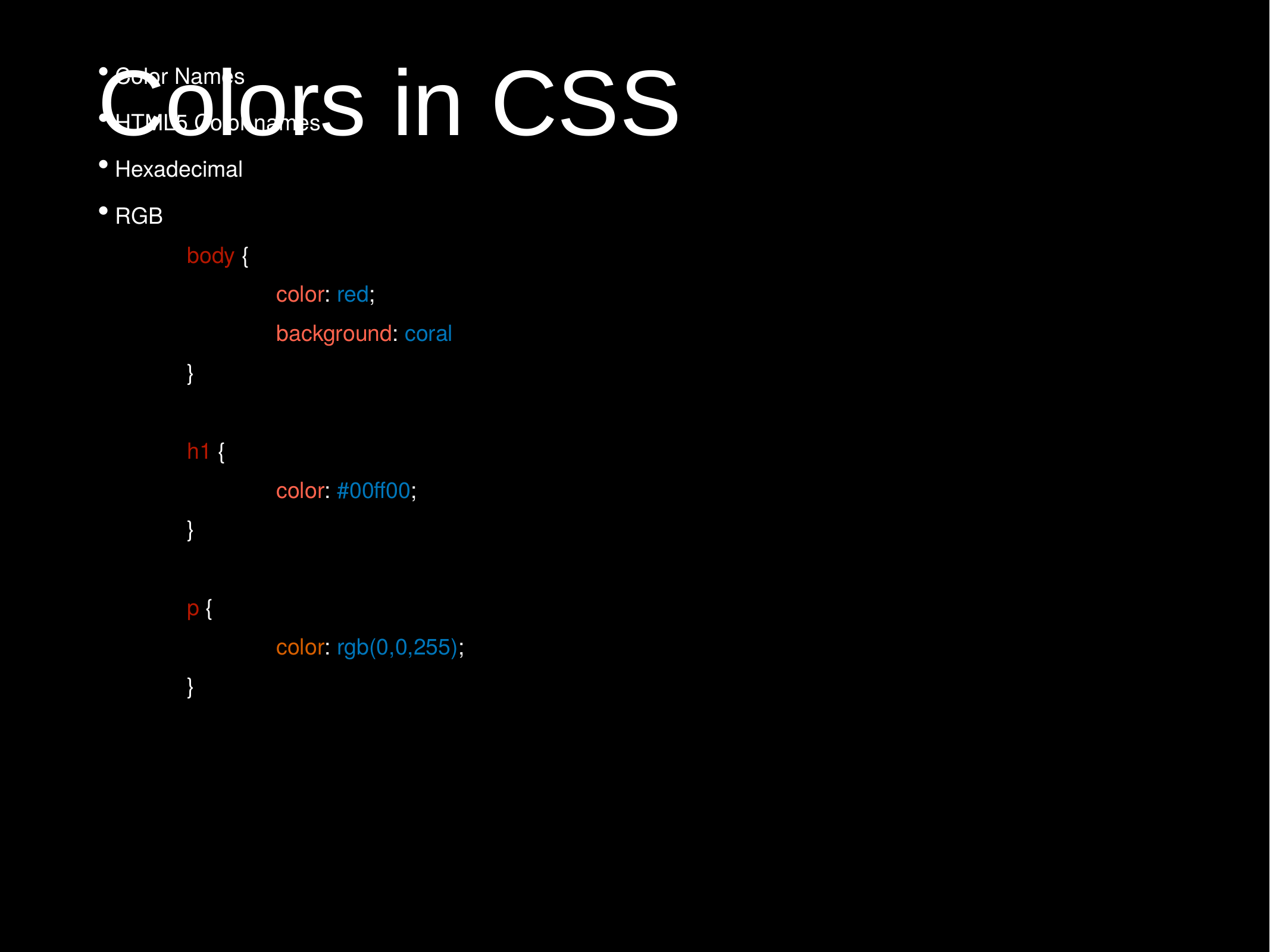

# Colors in CSS
Color Names
HTML5 Color names
Hexadecimal
RGB
	body {
		color: red;
		background: coral
	}

	h1 {
		color: #00ff00;
	}

	p {
		color: rgb(0,0,255);
	}